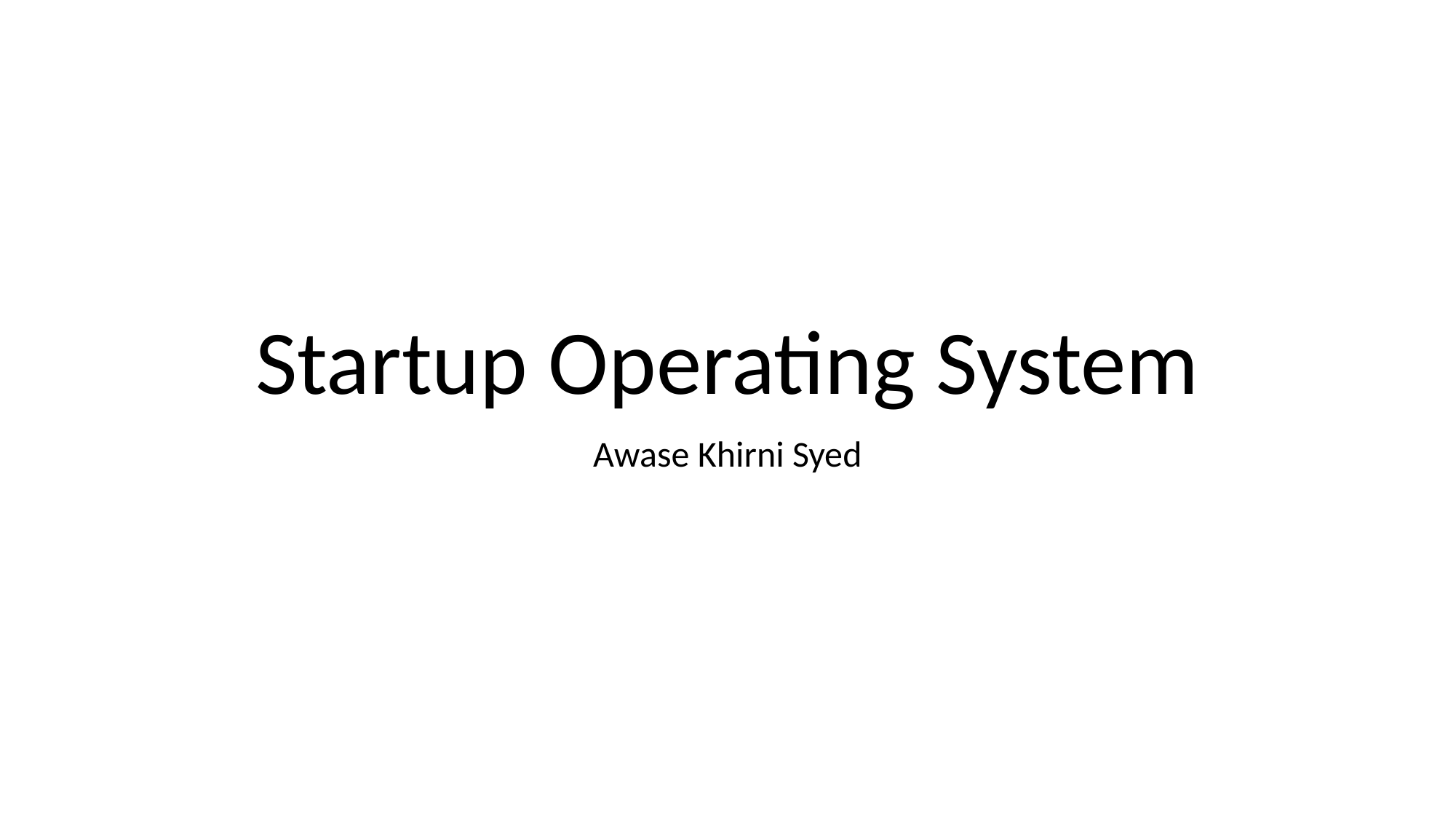

# Startup Operating System
Awase Khirni Syed